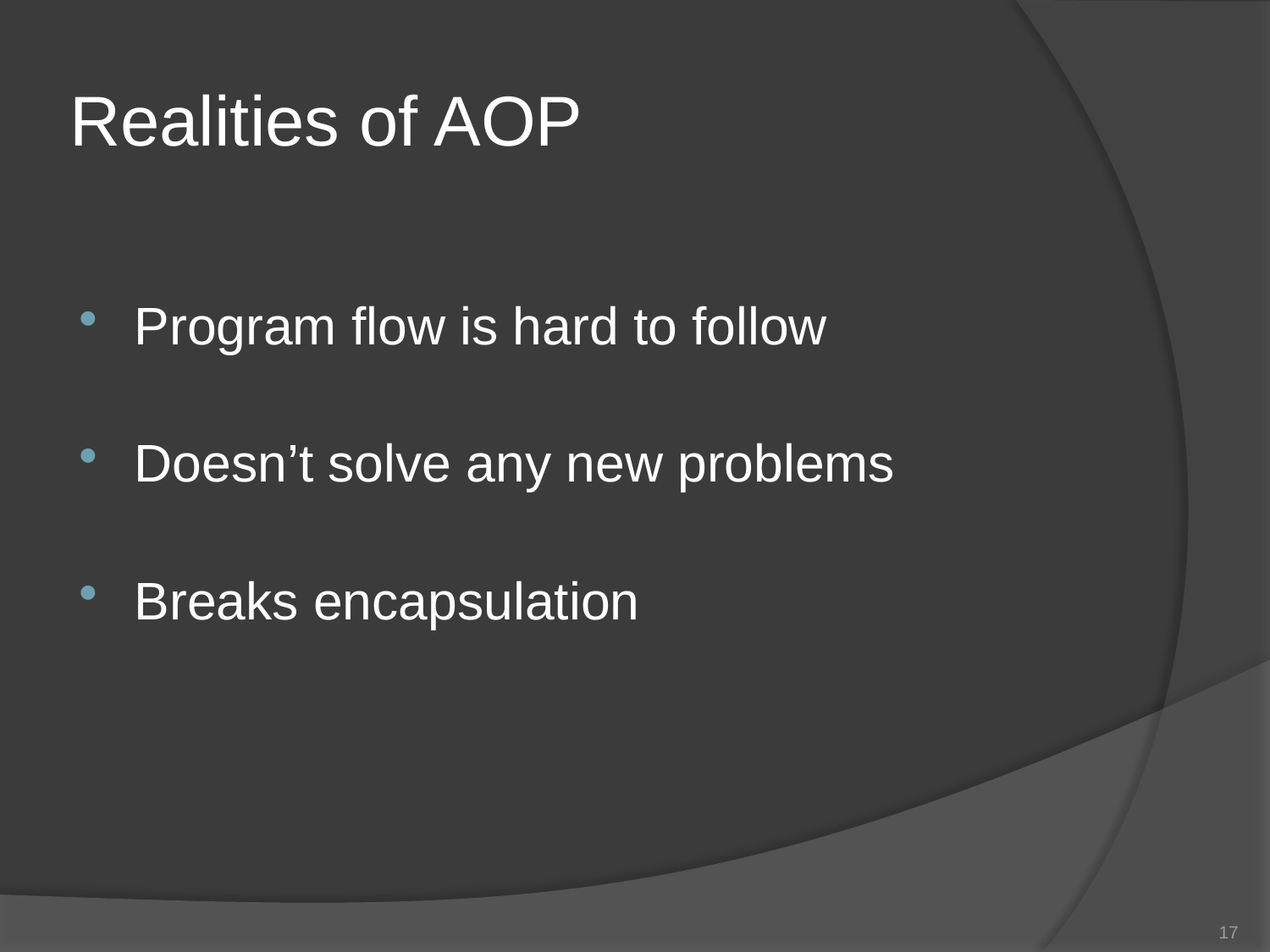

# Realities of AOP
Program flow is hard to follow
Doesn’t solve any new problems
Breaks encapsulation
17